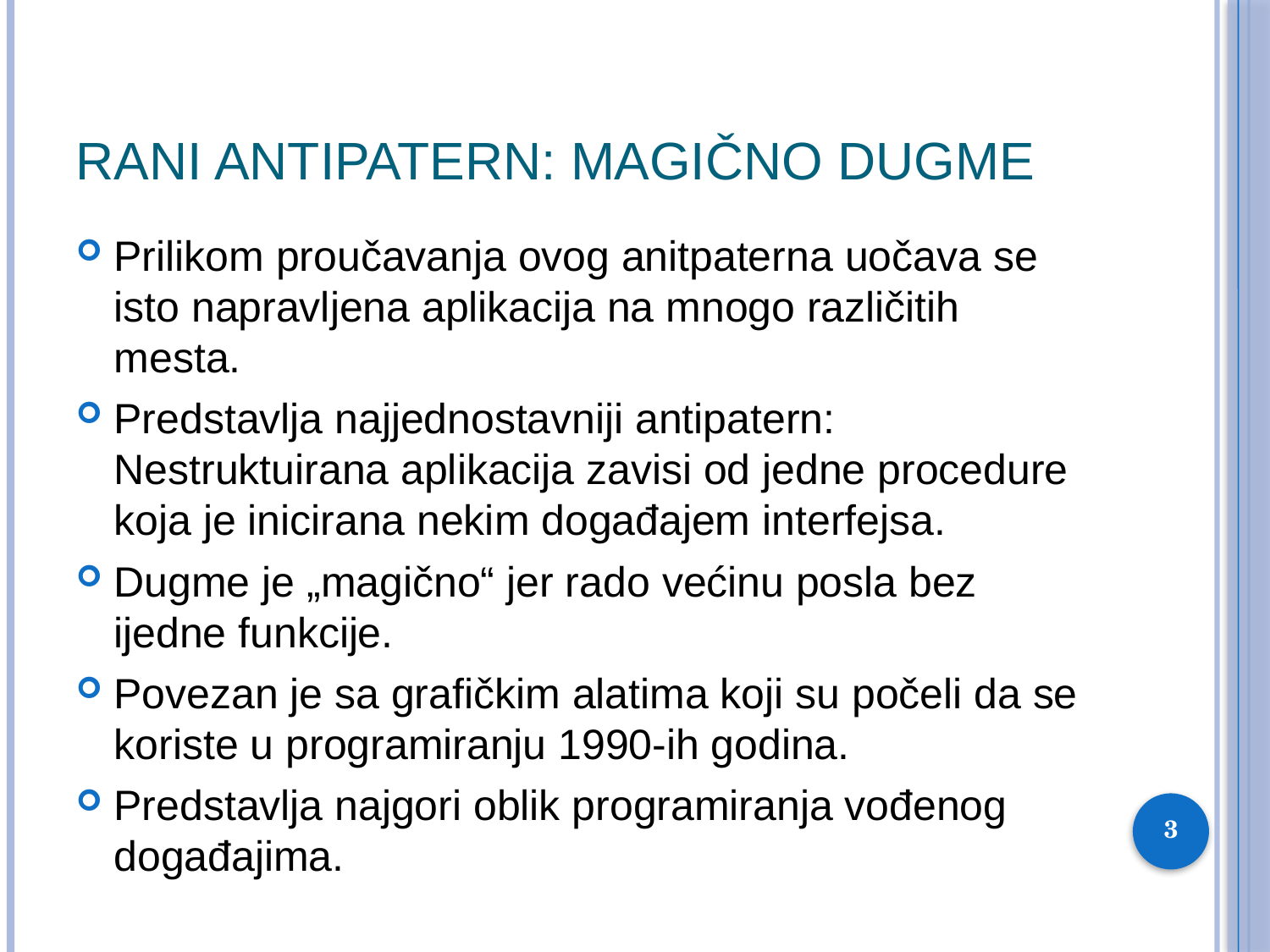

# Rani antipatern: Magično dugme
Prilikom proučavanja ovog anitpaterna uočava se isto napravljena aplikacija na mnogo različitih mesta.
Predstavlja najjednostavniji antipatern: Nestruktuirana aplikacija zavisi od jedne procedure koja je inicirana nekim događajem interfejsa.
Dugme je „magično“ jer rado većinu posla bez ijedne funkcije.
Povezan je sa grafičkim alatima koji su počeli da se koriste u programiranju 1990-ih godina.
Predstavlja najgori oblik programiranja vođenog događajima.
3